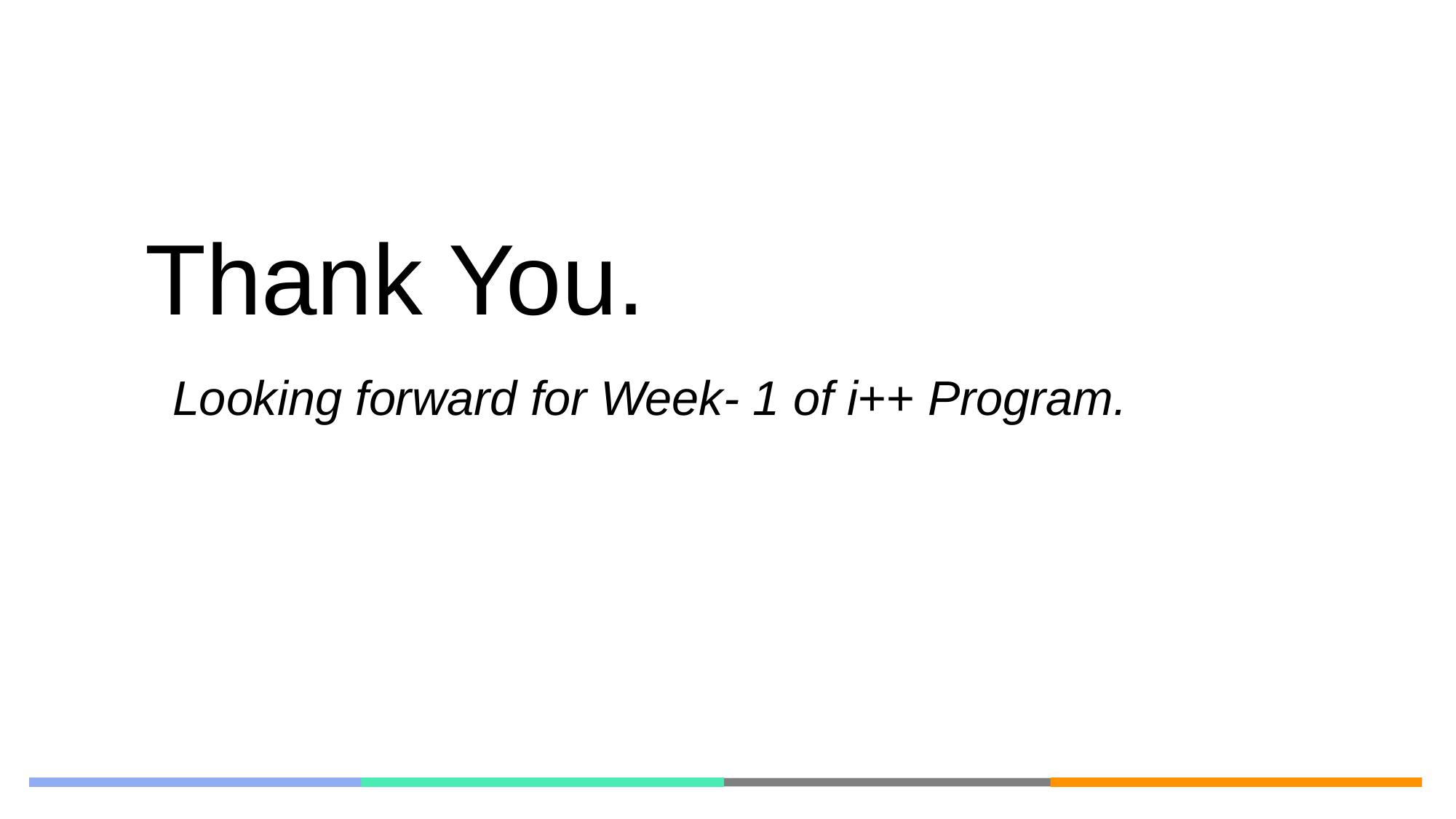

Thank You.
Looking forward for Week- 1 of i++ Program.